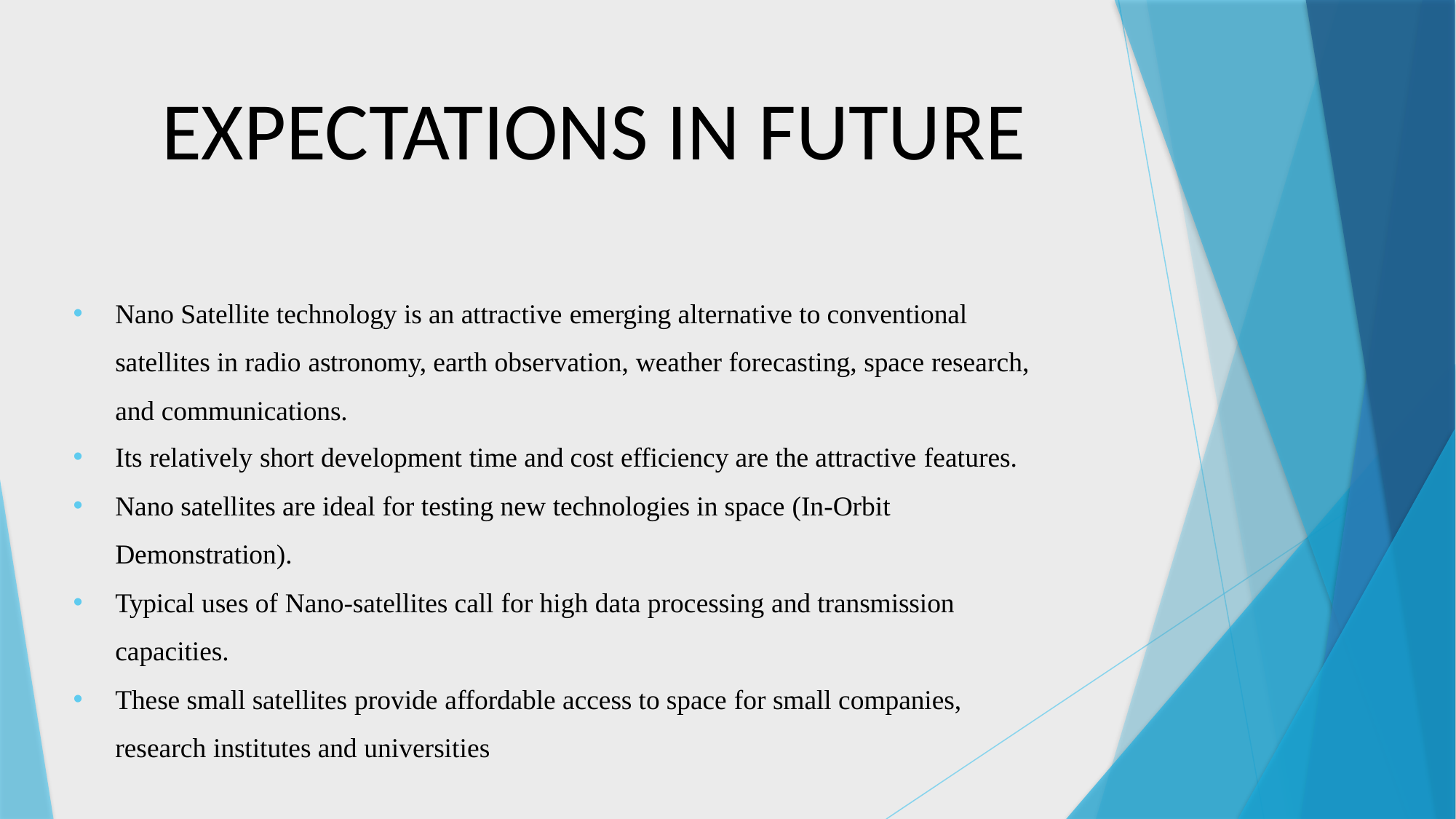

# EXPECTATIONS IN FUTURE
Nano Satellite technology is an attractive emerging alternative to conventional  satellites in radio astronomy, earth observation, weather forecasting, space research,  and communications.
Its relatively short development time and cost efficiency are the attractive features.
Nano satellites are ideal for testing new technologies in space (In-Orbit  Demonstration).
Typical uses of Nano-satellites call for high data processing and transmission  capacities.
These small satellites provide affordable access to space for small companies,  research institutes and universities